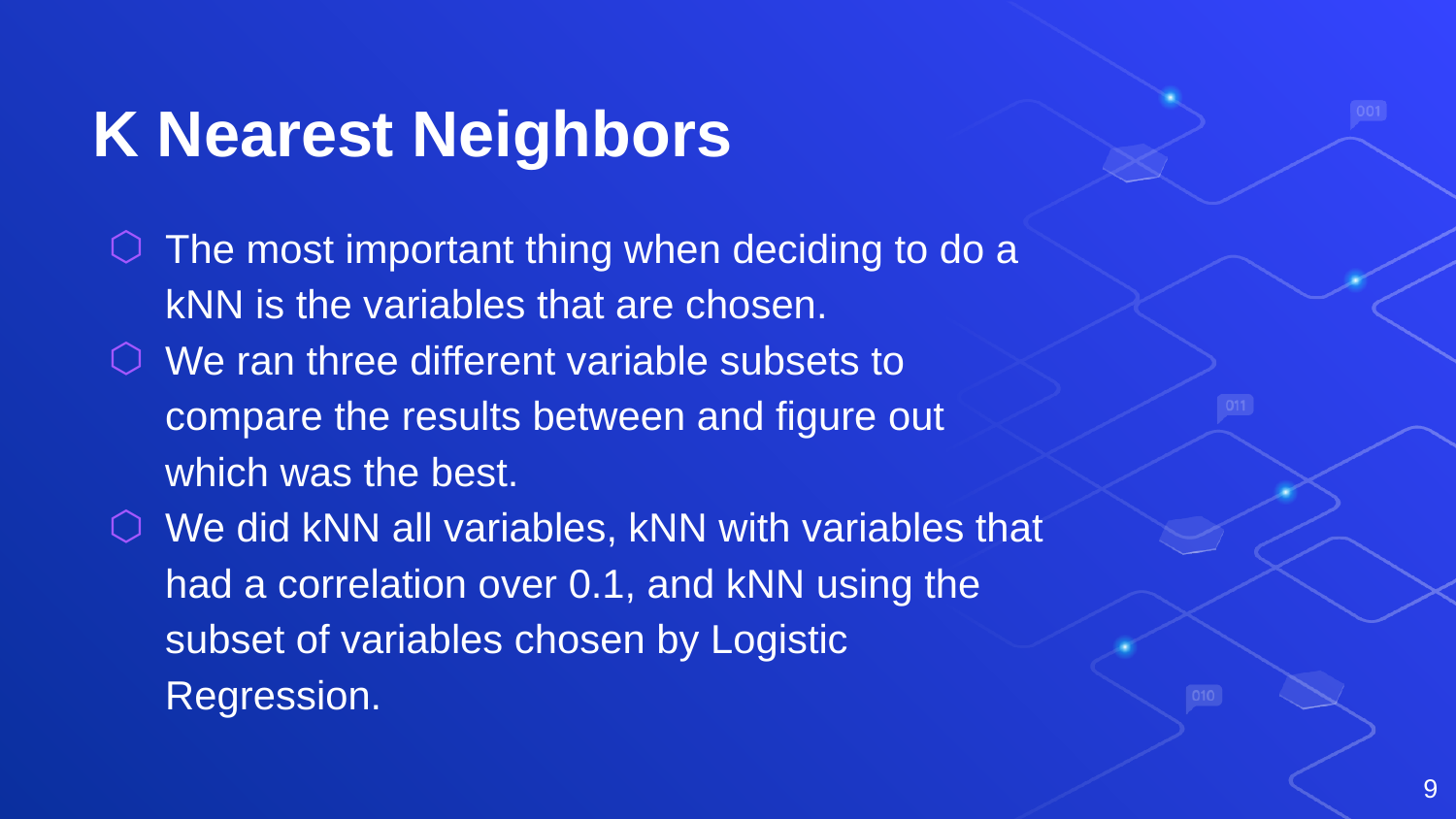

# K Nearest Neighbors
The most important thing when deciding to do a kNN is the variables that are chosen.
We ran three different variable subsets to compare the results between and figure out which was the best.
We did kNN all variables, kNN with variables that had a correlation over 0.1, and kNN using the subset of variables chosen by Logistic Regression.

9